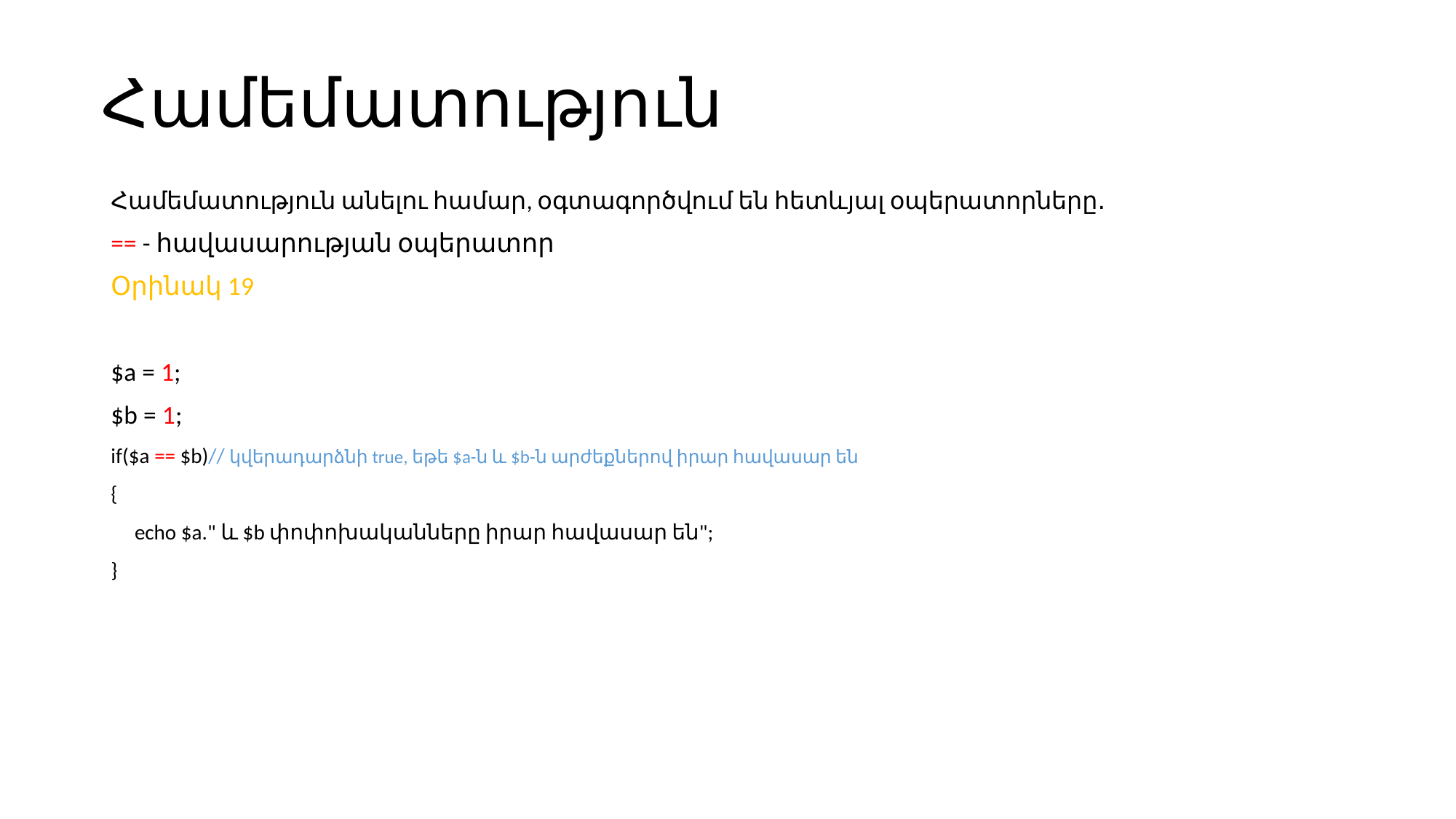

# Համեմատություն
Համեմատություն անելու համար, օգտագործվում են հետևյալ օպերատորները․
== - հավասարության օպերատոր
Օրինակ 19

$a = 1;
$b = 1;
if($a == $b)// կվերադարձնի true, եթե $a-ն և $b-ն արժեքներով իրար հավասար են
{
     echo $a." և $b փոփոխականները իրար հավասար են";
}